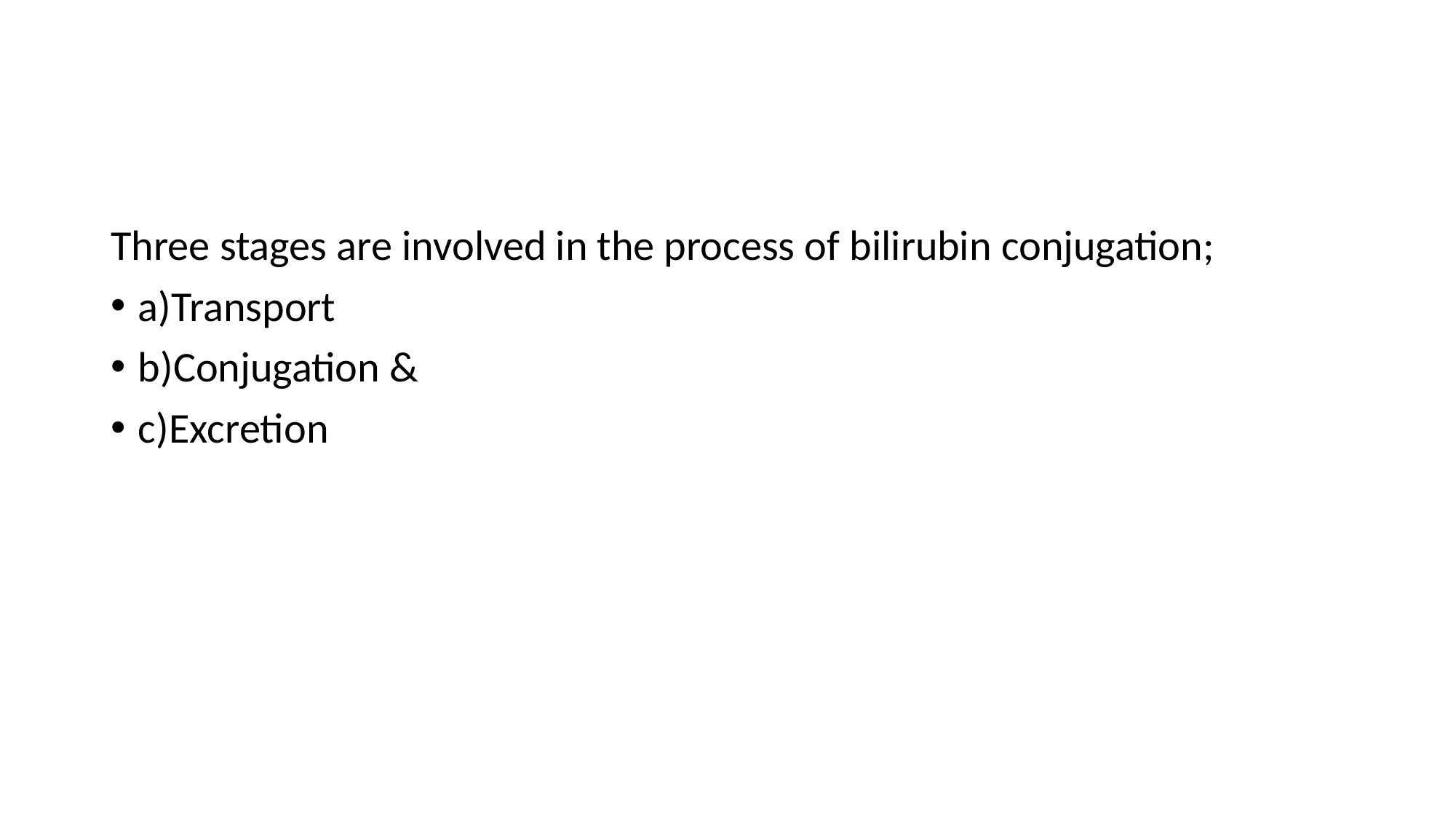

#
Three stages are involved in the process of bilirubin conjugation;
a)Transport
b)Conjugation &
c)Excretion